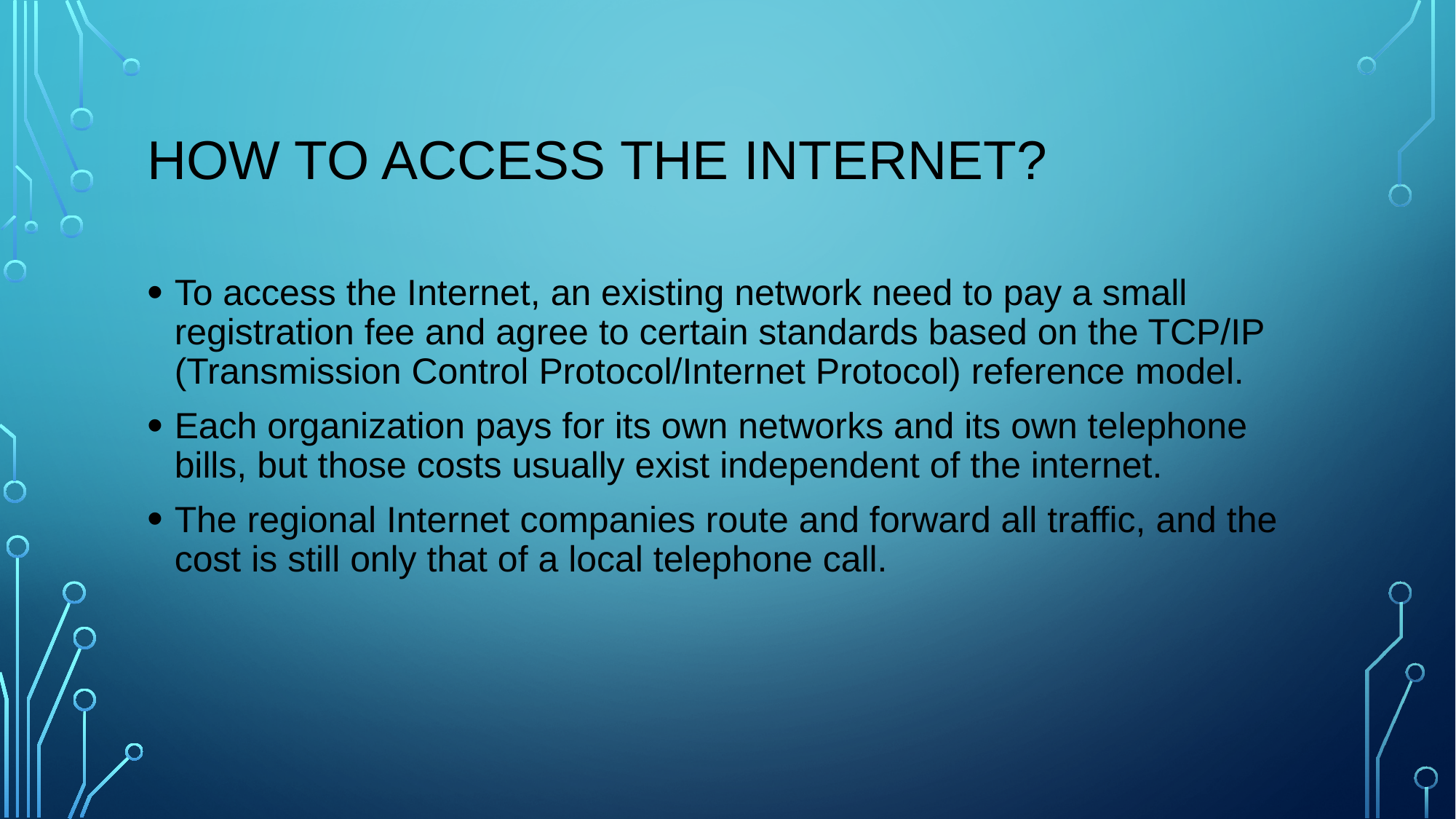

# How to access the Internet?
To access the Internet, an existing network need to pay a small registration fee and agree to certain standards based on the TCP/IP (Transmission Control Protocol/Internet Protocol) reference model.
Each organization pays for its own networks and its own telephone bills, but those costs usually exist independent of the internet.
The regional Internet companies route and forward all traffic, and the cost is still only that of a local telephone call.